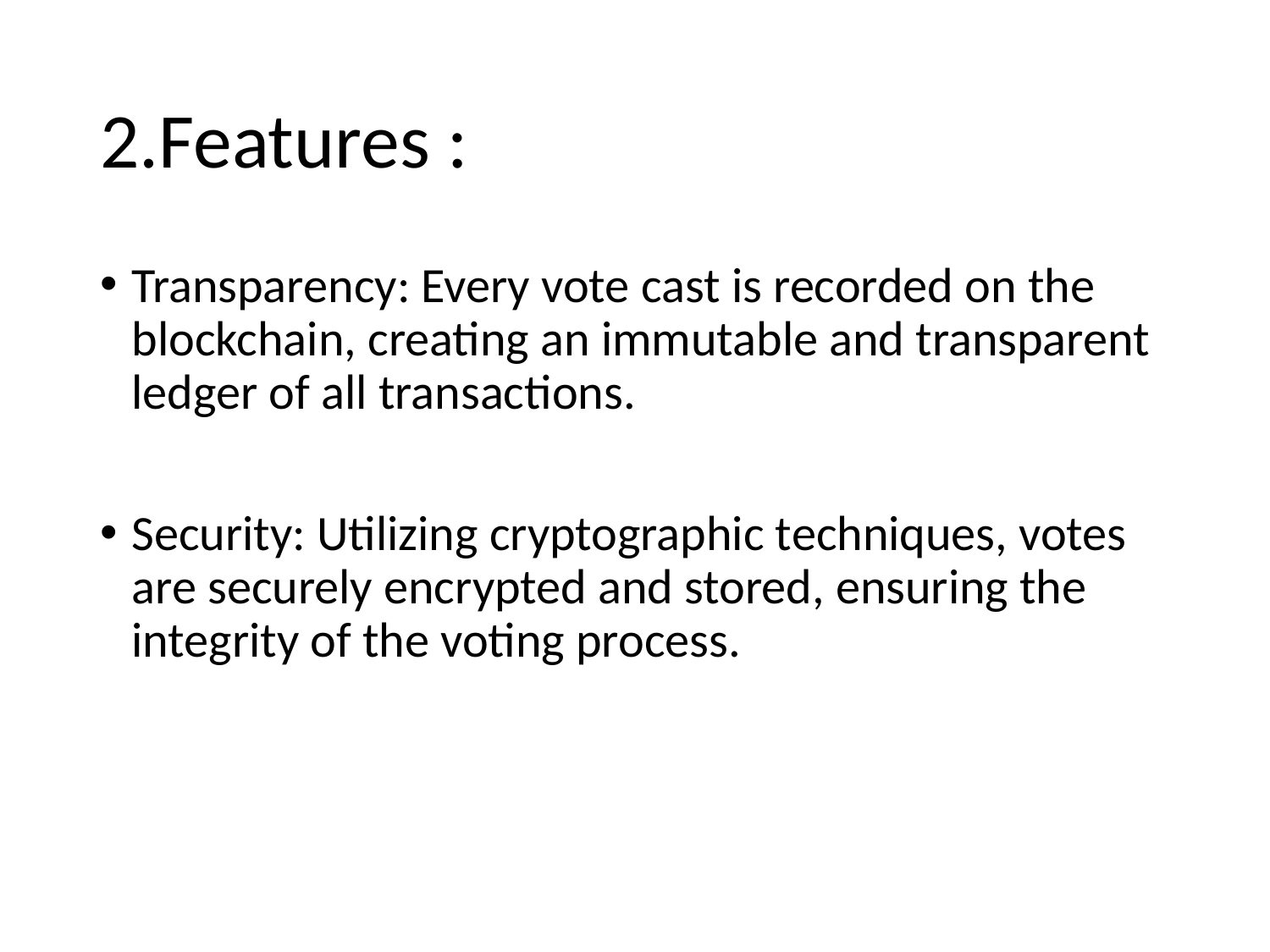

# 2.Features :
Transparency: Every vote cast is recorded on the blockchain, creating an immutable and transparent ledger of all transactions.

Security: Utilizing cryptographic techniques, votes are securely encrypted and stored, ensuring the integrity of the voting process.